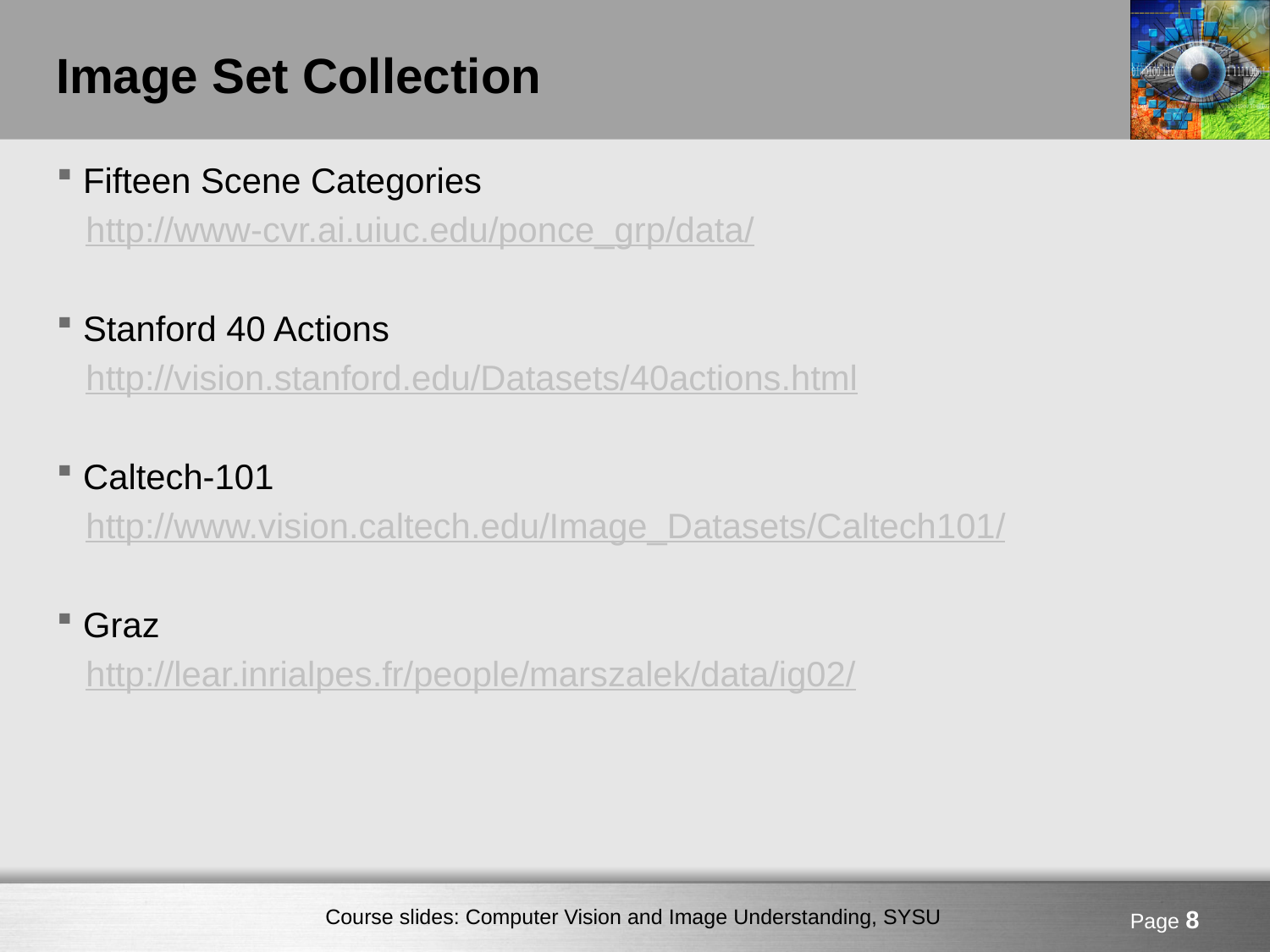

# Image Set Collection
Fifteen Scene Categories
   http://www-cvr.ai.uiuc.edu/ponce_grp/data/

Stanford 40 Actions
   http://vision.stanford.edu/Datasets/40actions.html

Caltech-101
   http://www.vision.caltech.edu/Image_Datasets/Caltech101/

Graz
   http://lear.inrialpes.fr/people/marszalek/data/ig02/

Page 8